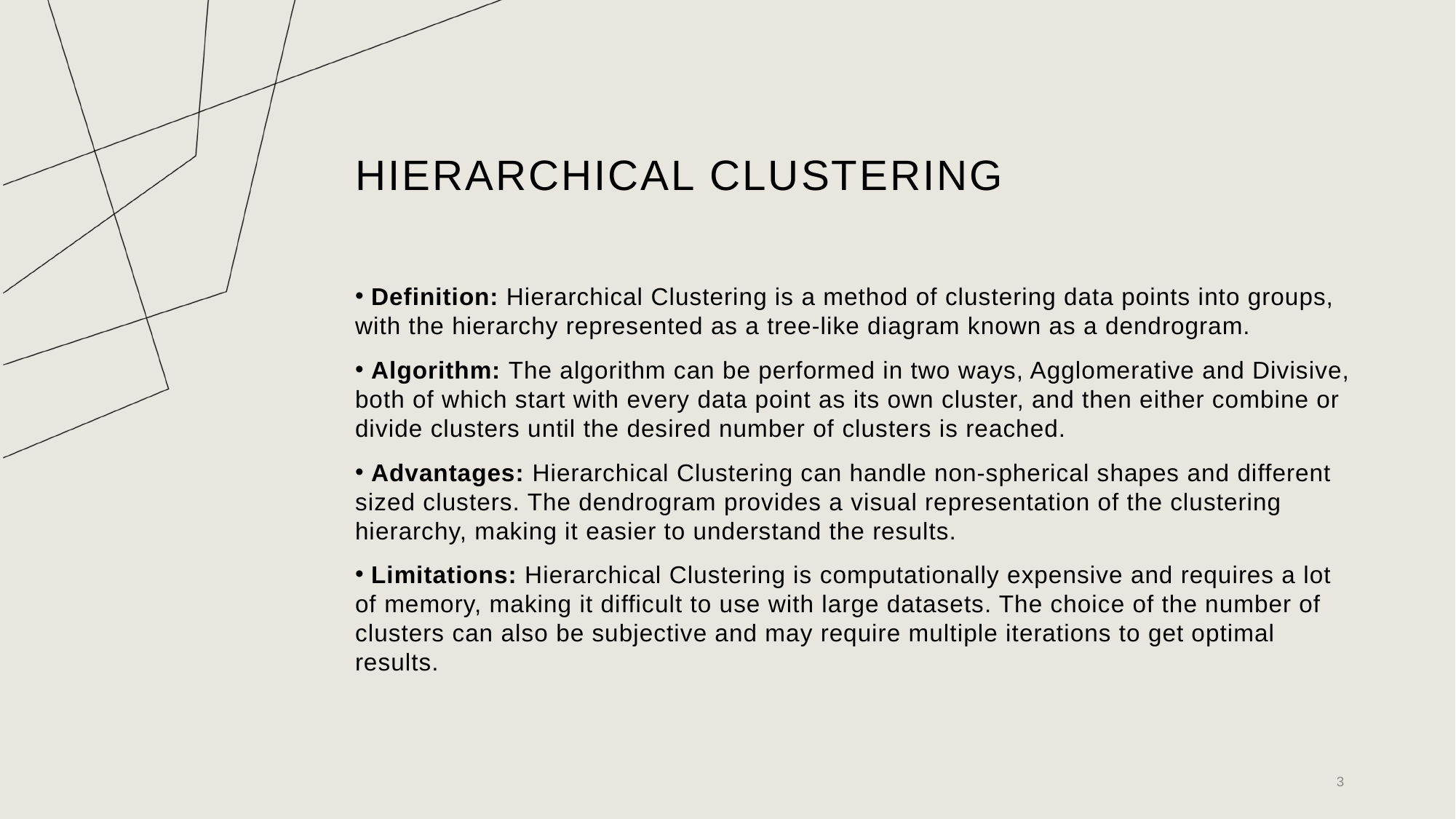

# Hierarchical clustering
 Definition: Hierarchical Clustering is a method of clustering data points into groups, with the hierarchy represented as a tree-like diagram known as a dendrogram.
 Algorithm: The algorithm can be performed in two ways, Agglomerative and Divisive, both of which start with every data point as its own cluster, and then either combine or divide clusters until the desired number of clusters is reached.
 Advantages: Hierarchical Clustering can handle non-spherical shapes and different sized clusters. The dendrogram provides a visual representation of the clustering hierarchy, making it easier to understand the results.
 Limitations: Hierarchical Clustering is computationally expensive and requires a lot of memory, making it difficult to use with large datasets. The choice of the number of clusters can also be subjective and may require multiple iterations to get optimal results.

3